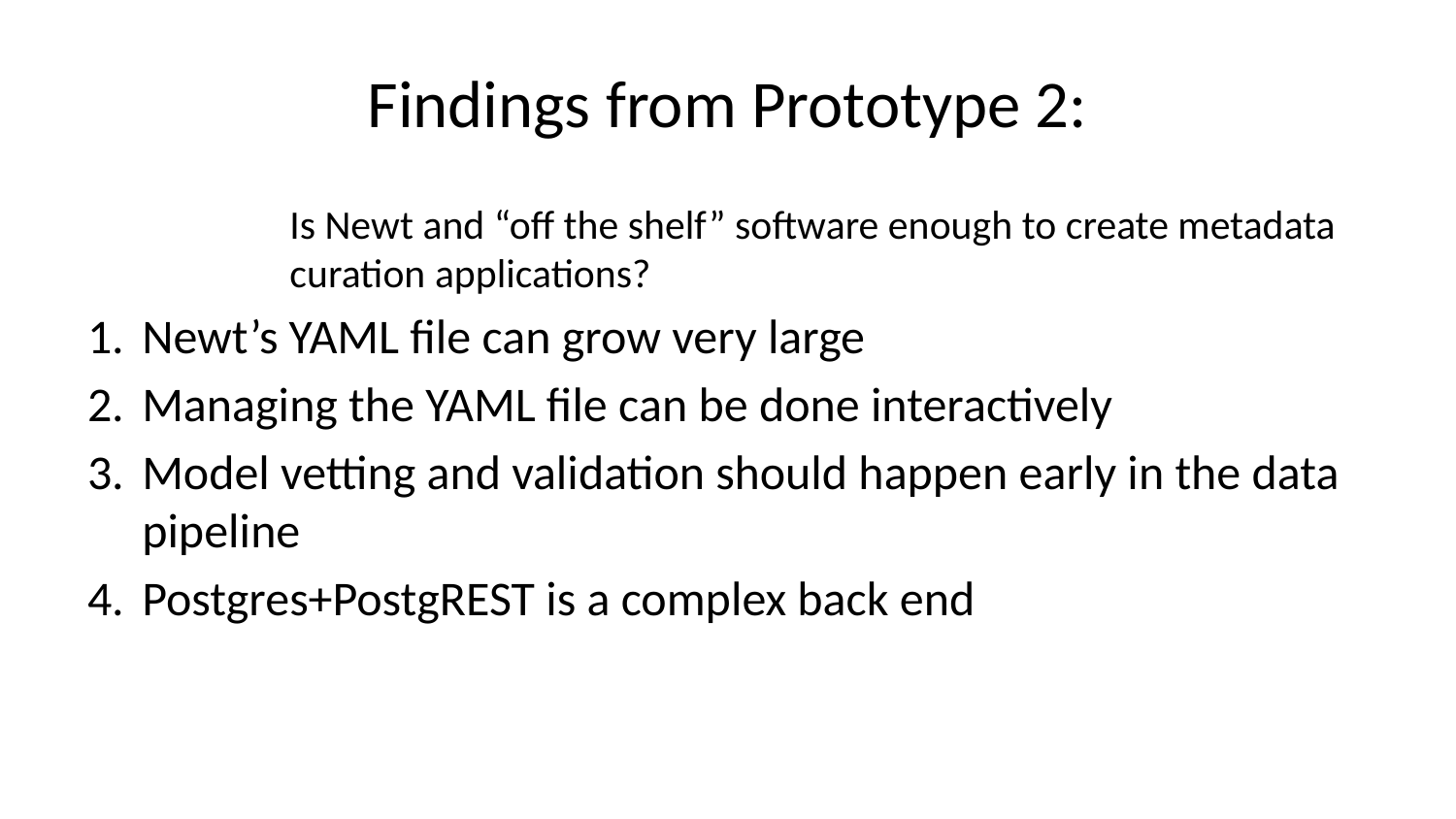

# Findings from Prototype 2:
Is Newt and “off the shelf” software enough to create metadata curation applications?
Newt’s YAML file can grow very large
Managing the YAML file can be done interactively
Model vetting and validation should happen early in the data pipeline
Postgres+PostgREST is a complex back end